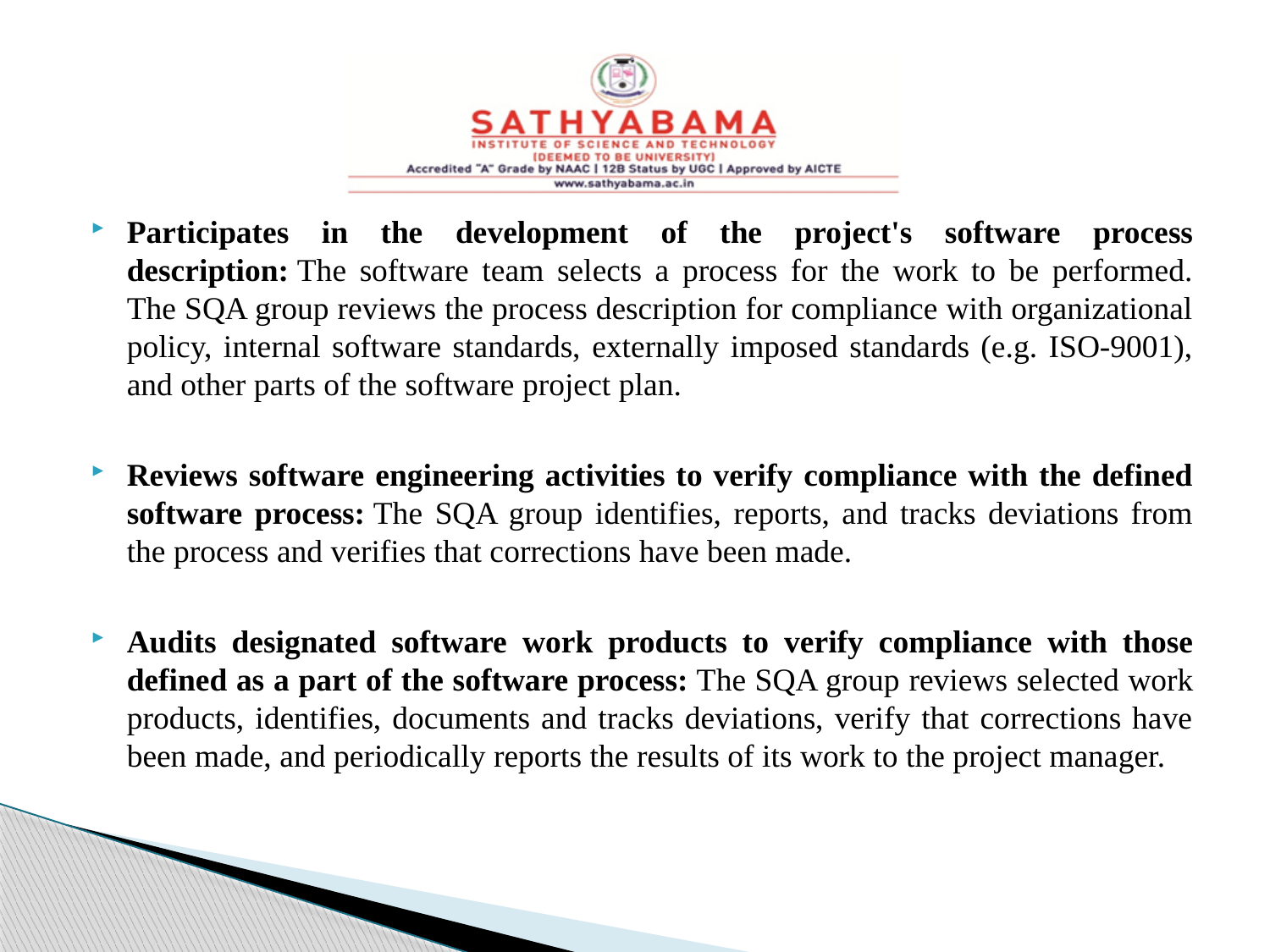

#
Participates in the development of the project's software process description: The software team selects a process for the work to be performed. The SQA group reviews the process description for compliance with organizational policy, internal software standards, externally imposed standards (e.g. ISO-9001), and other parts of the software project plan.

Reviews software engineering activities to verify compliance with the defined software process: The SQA group identifies, reports, and tracks deviations from the process and verifies that corrections have been made.

Audits designated software work products to verify compliance with those defined as a part of the software process: The SQA group reviews selected work products, identifies, documents and tracks deviations, verify that corrections have been made, and periodically reports the results of its work to the project manager.